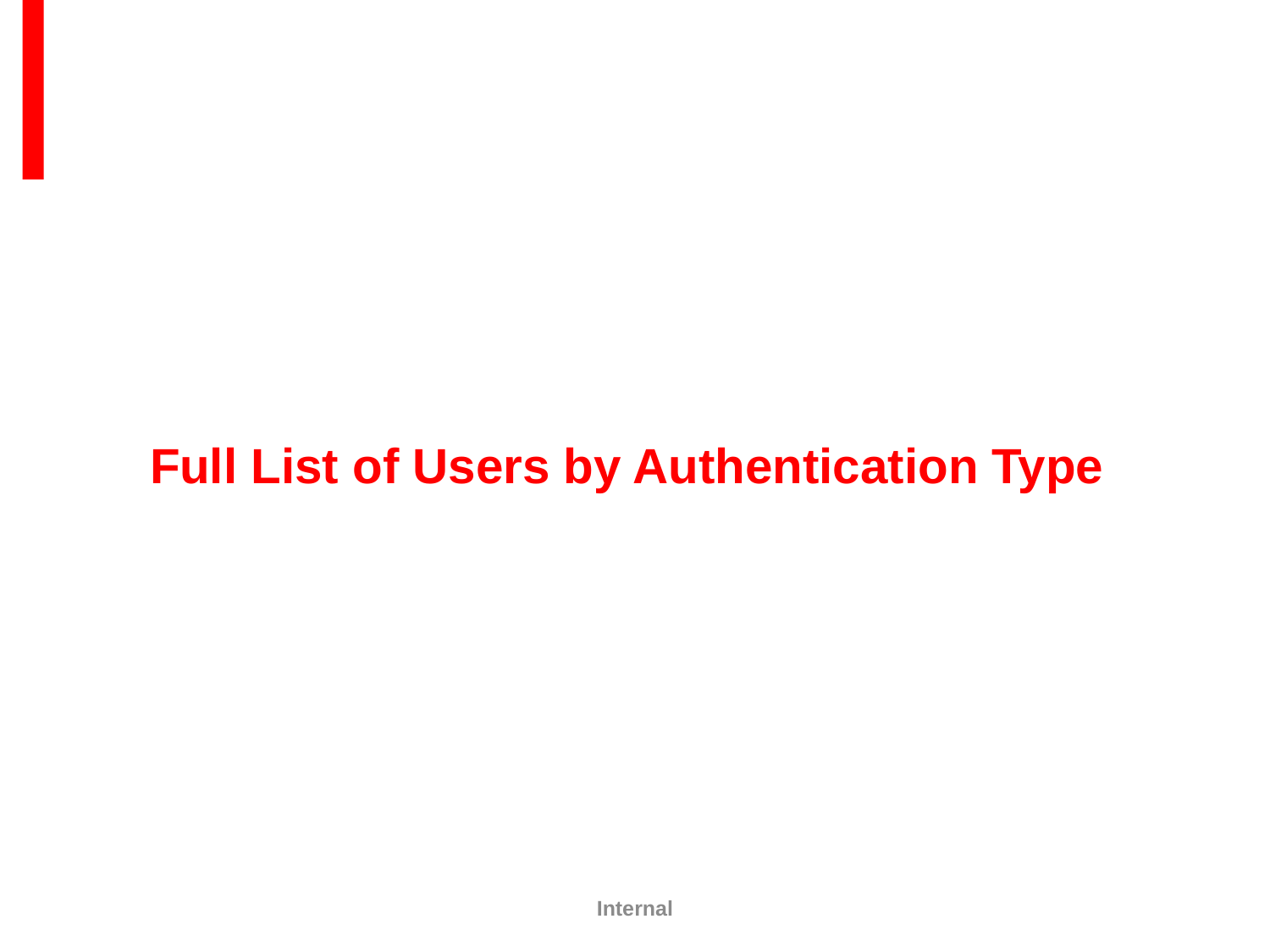

# Full List of Users by Authentication Type
Internal